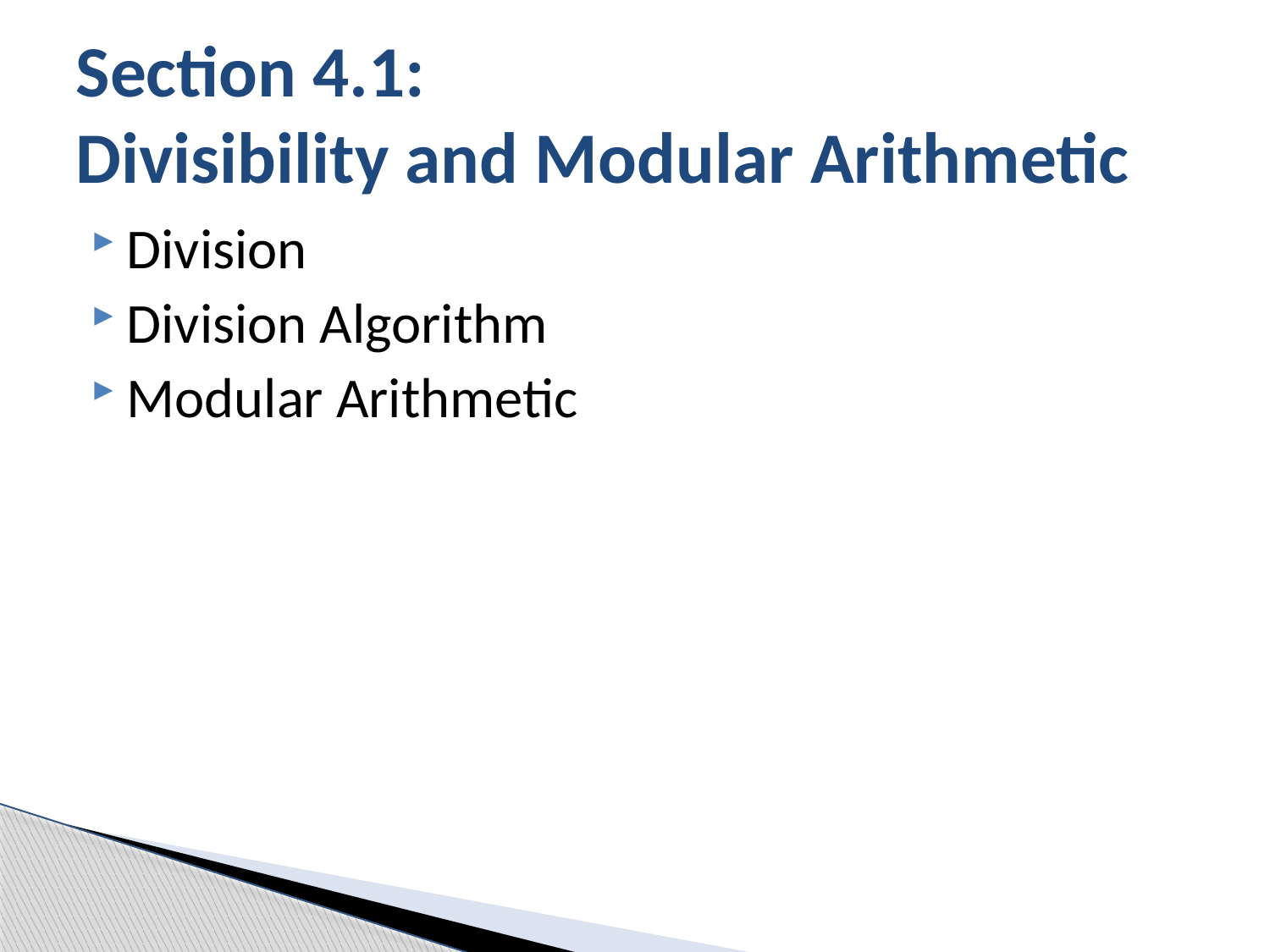

# Section 4.1: Divisibility and Modular Arithmetic
Division
Division Algorithm
Modular Arithmetic